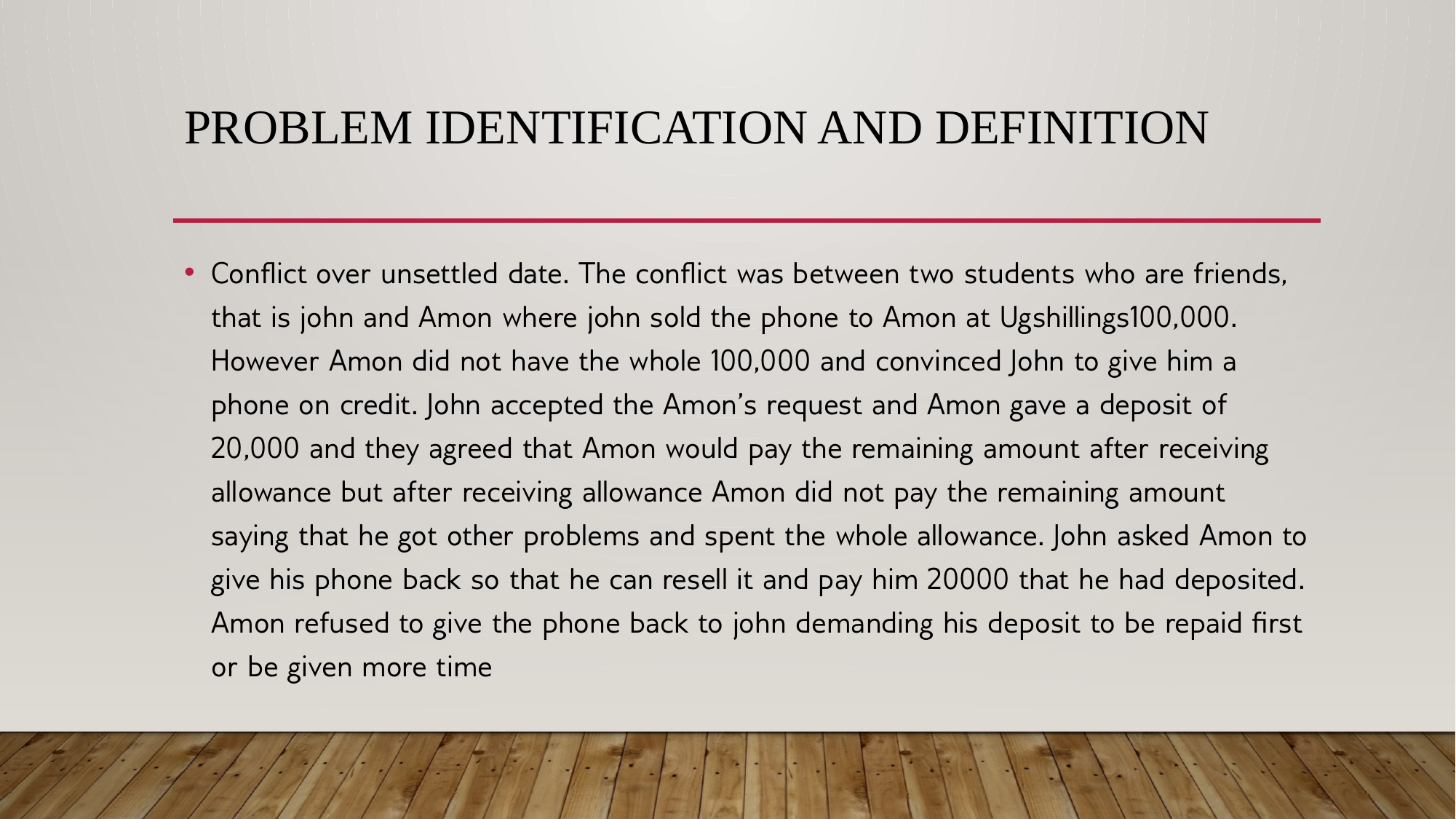

# Problem identification and definition
Conflict over unsettled date. The conflict was between two students who are friends, that is john and Amon where john sold the phone to Amon at Ugshillings100,000. However Amon did not have the whole 100,000 and convinced John to give him a phone on credit. John accepted the Amon’s request and Amon gave a deposit of 20,000 and they agreed that Amon would pay the remaining amount after receiving allowance but after receiving allowance Amon did not pay the remaining amount saying that he got other problems and spent the whole allowance. John asked Amon to give his phone back so that he can resell it and pay him 20000 that he had deposited. Amon refused to give the phone back to john demanding his deposit to be repaid first or be given more time